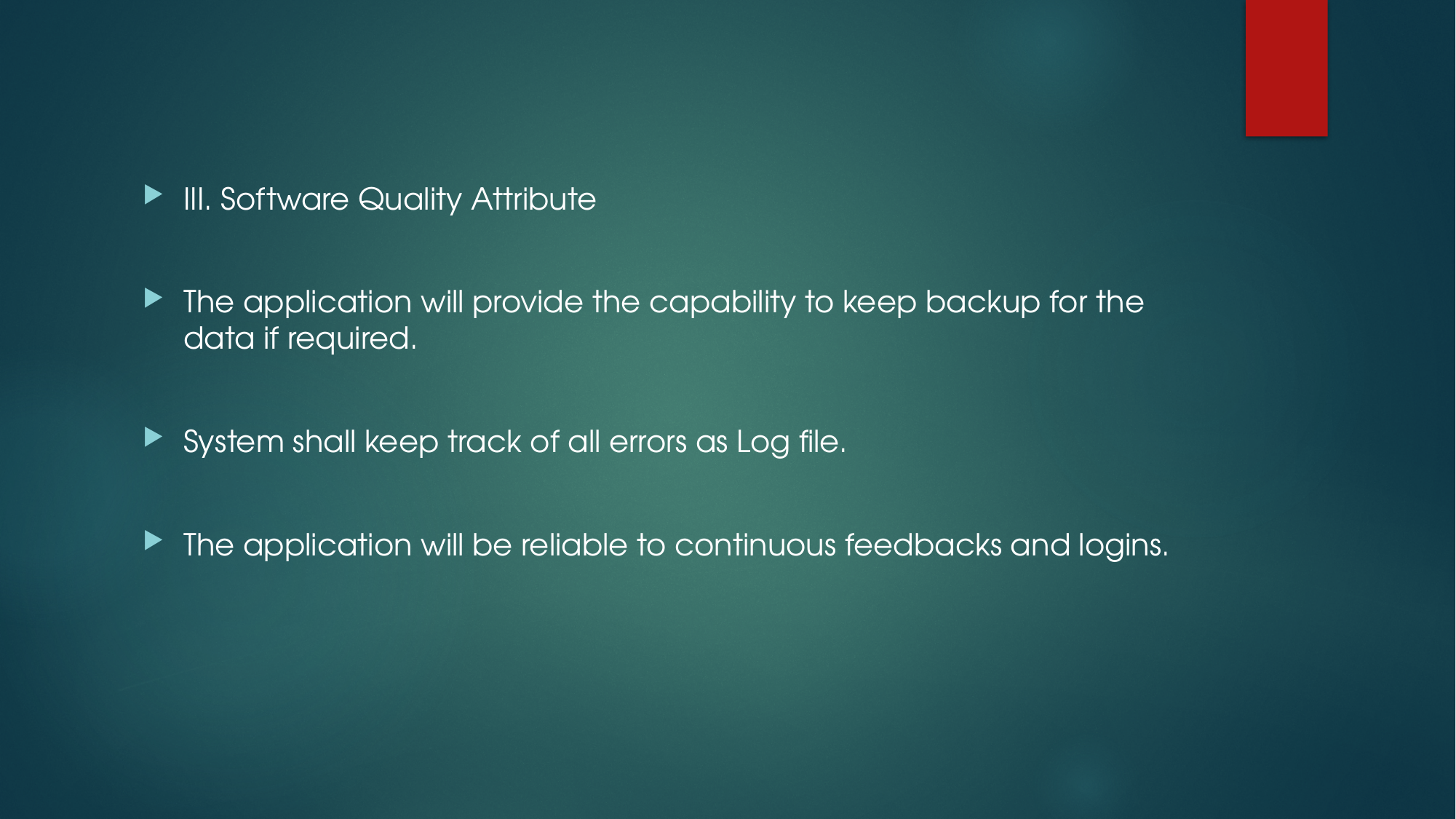

III. Software Quality Attribute

The application will provide the capability to keep backup for the data if required.

System shall keep track of all errors as Log file.

The application will be reliable to continuous feedbacks and logins.